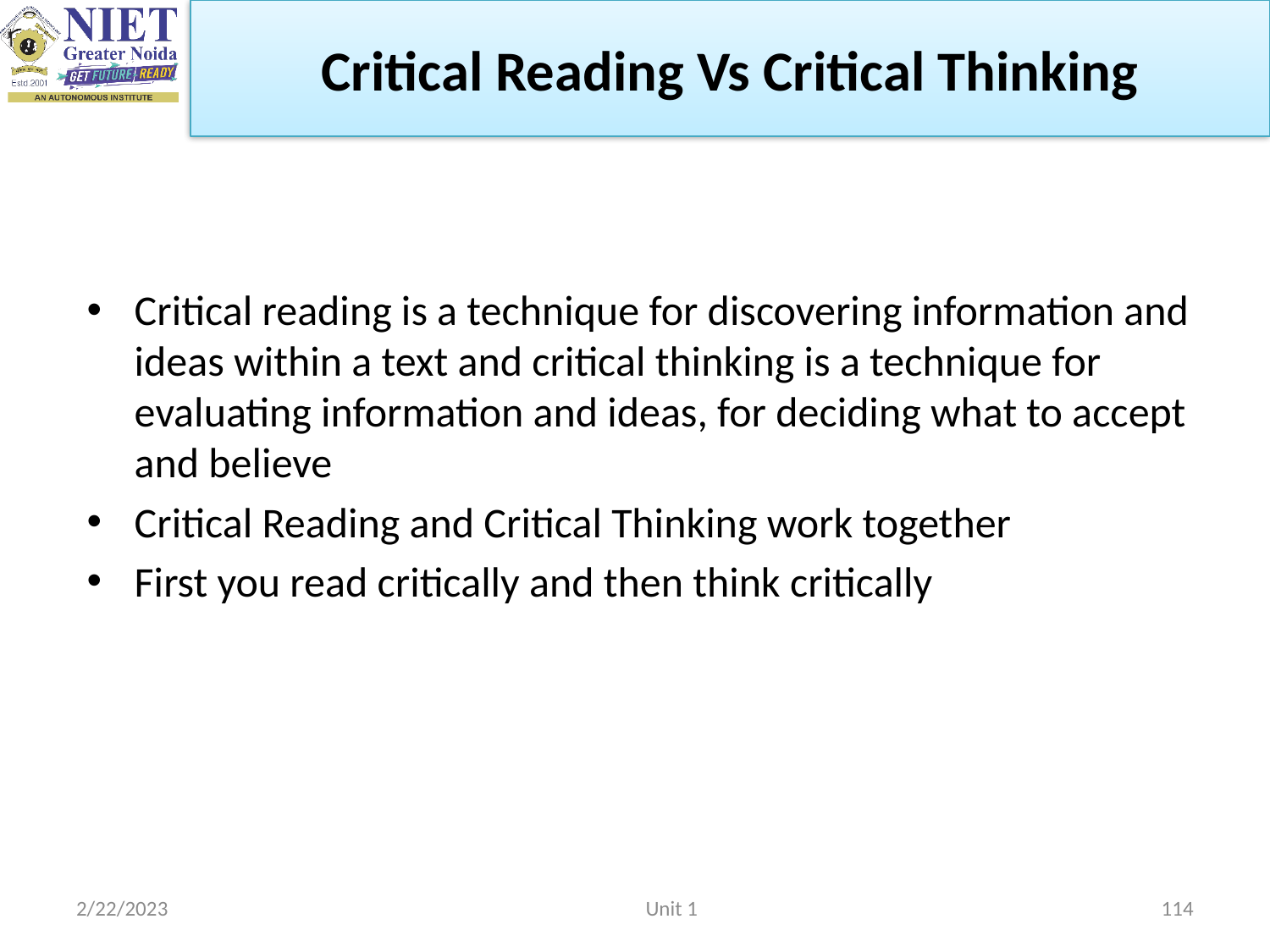

Critical Reading Vs Critical Thinking

Critical reading is a technique for discovering information and ideas within a text and critical thinking is a technique for evaluating information and ideas, for deciding what to accept and believe
Critical Reading and Critical Thinking work together
First you read critically and then think critically
2/22/2023
Unit 1
114